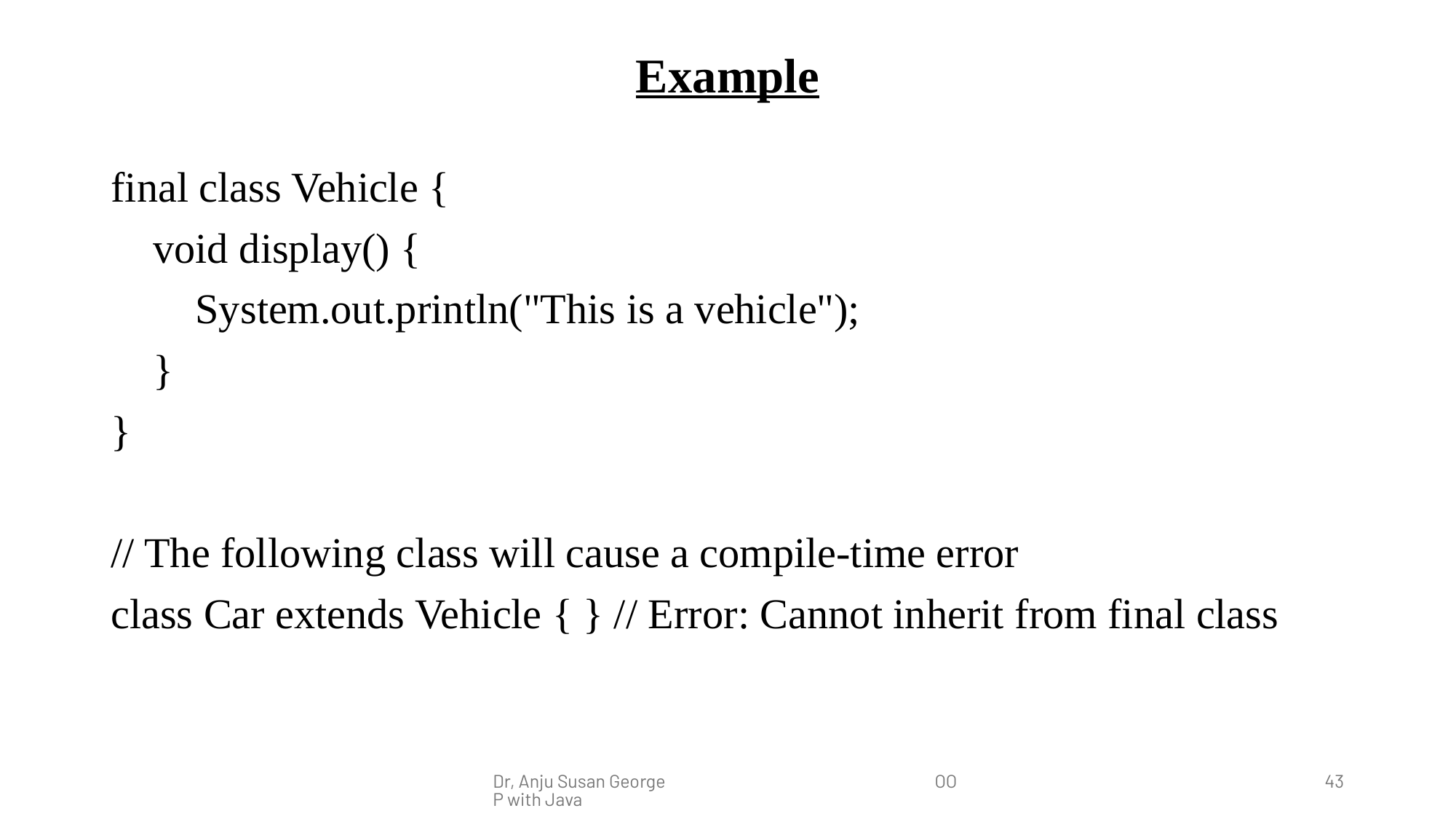

# Example
final class Vehicle {
    void display() {
        System.out.println("This is a vehicle");
    }
}

// The following class will cause a compile-time error
class Car extends Vehicle { } // Error: Cannot inherit from final class
Dr, Anju Susan George                                                                          OOP with Java
43